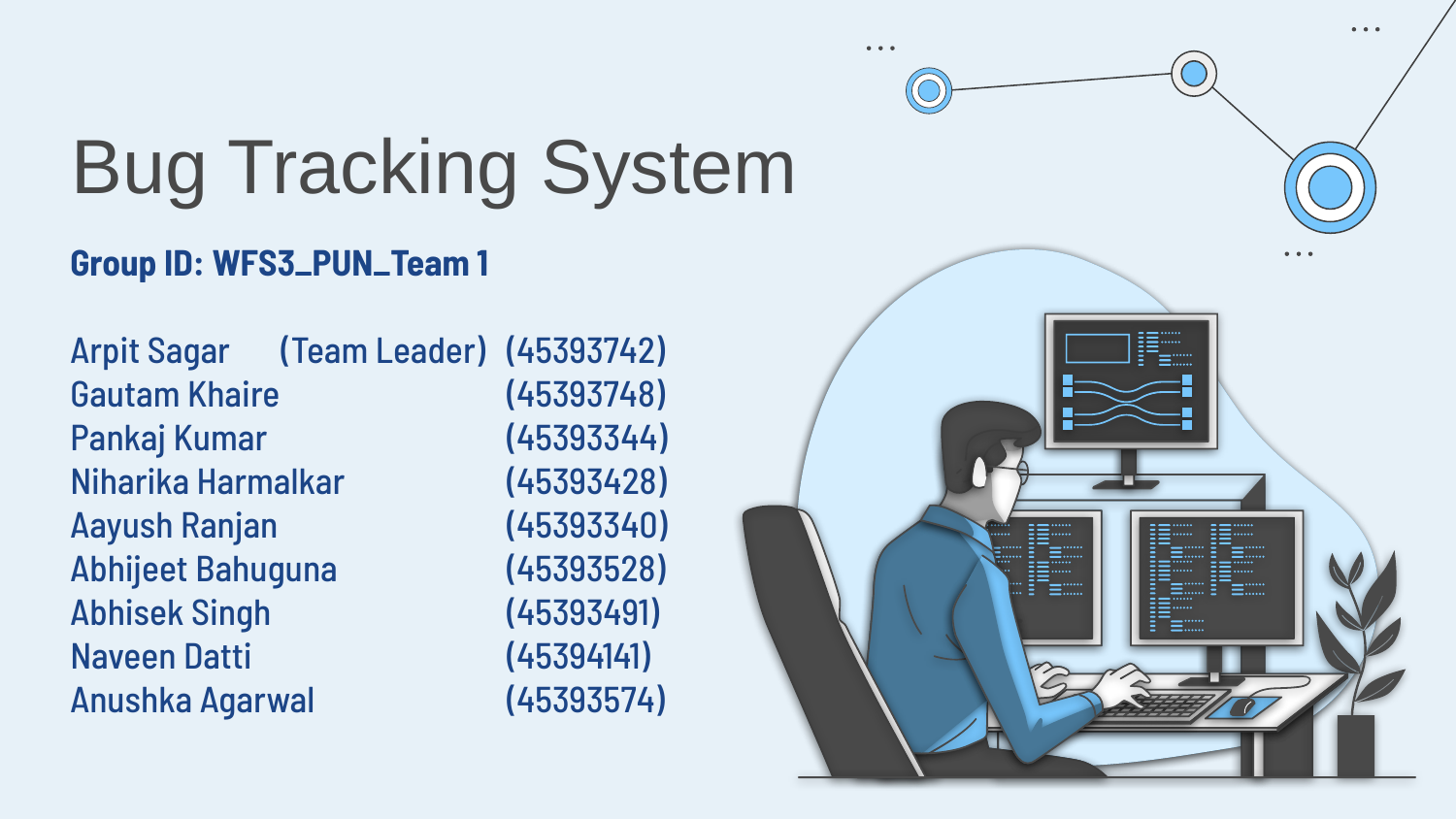

# Bug Tracking System
Group ID: WFS3_PUN_Team 1

Arpit Sagar       (Team Leader)	(45393742)
Gautam Khaire 		(45393748)
Pankaj Kumar 		(45393344)
Niharika Harmalkar 		(45393428)
Aayush Ranjan 		(45393340)
Abhijeet Bahuguna 		(45393528)
Abhisek Singh 		(45393491)
Naveen Datti 		(45394141)
Anushka Agarwal 		(45393574)